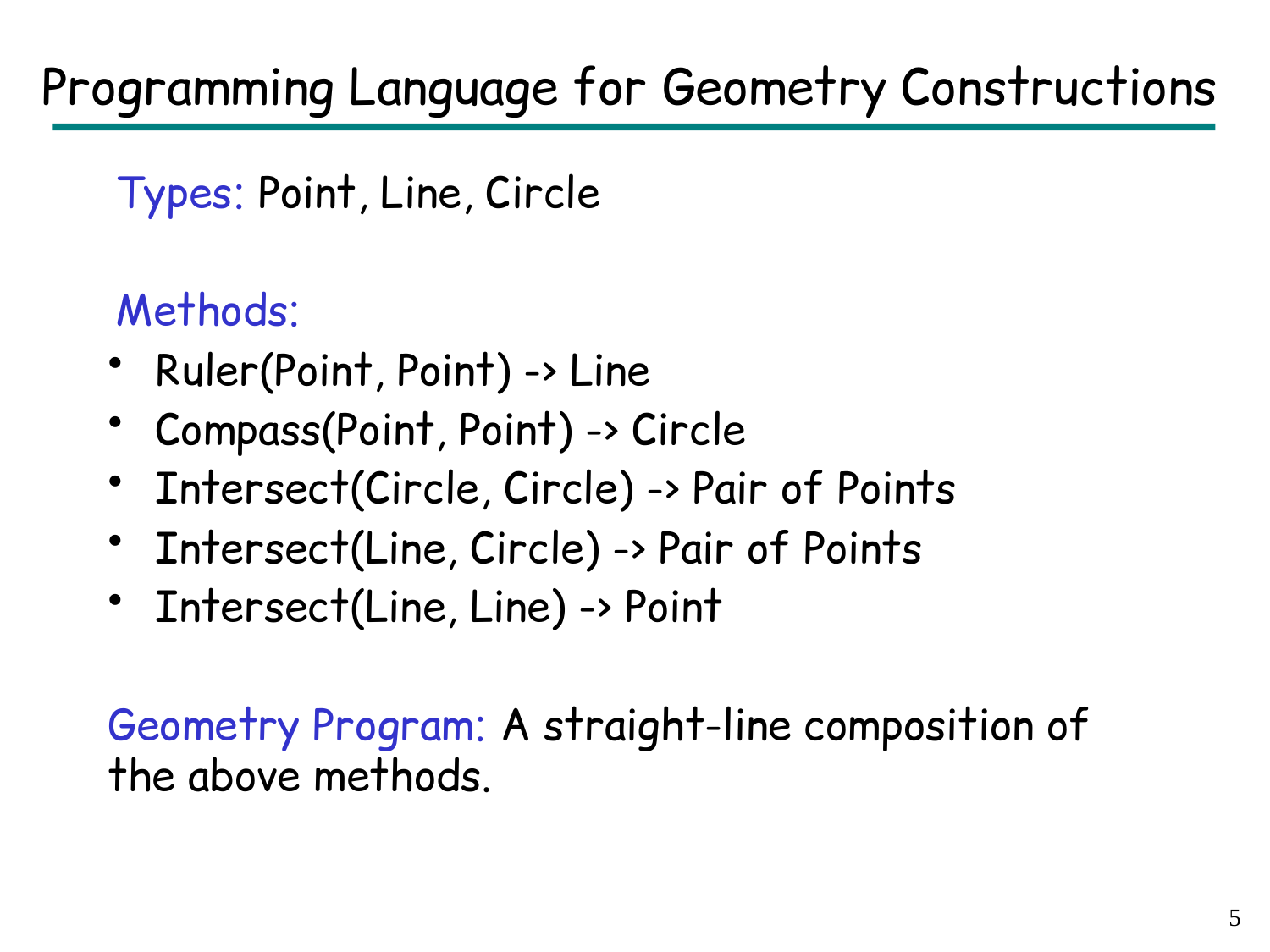

# Programming Language for Geometry Constructions
Types: Point, Line, Circle

Methods:
Ruler(Point, Point) -> Line
Compass(Point, Point) -> Circle
Intersect(Circle, Circle) -> Pair of Points
Intersect(Line, Circle) -> Pair of Points
Intersect(Line, Line) -> Point

Geometry Program: A straight-line composition of the above methods.
5